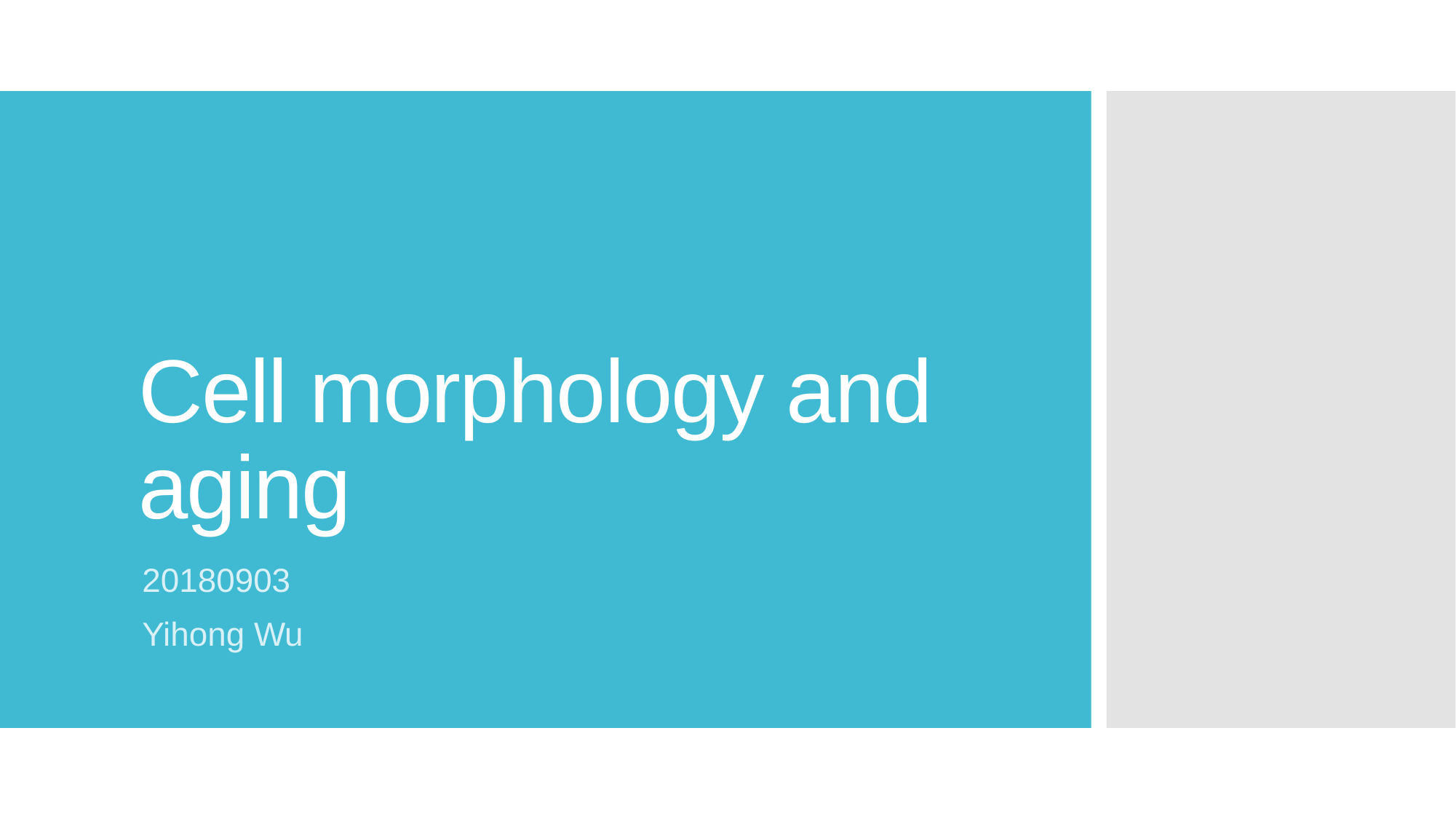

# Cell morphology and aging
20180903
Yihong Wu